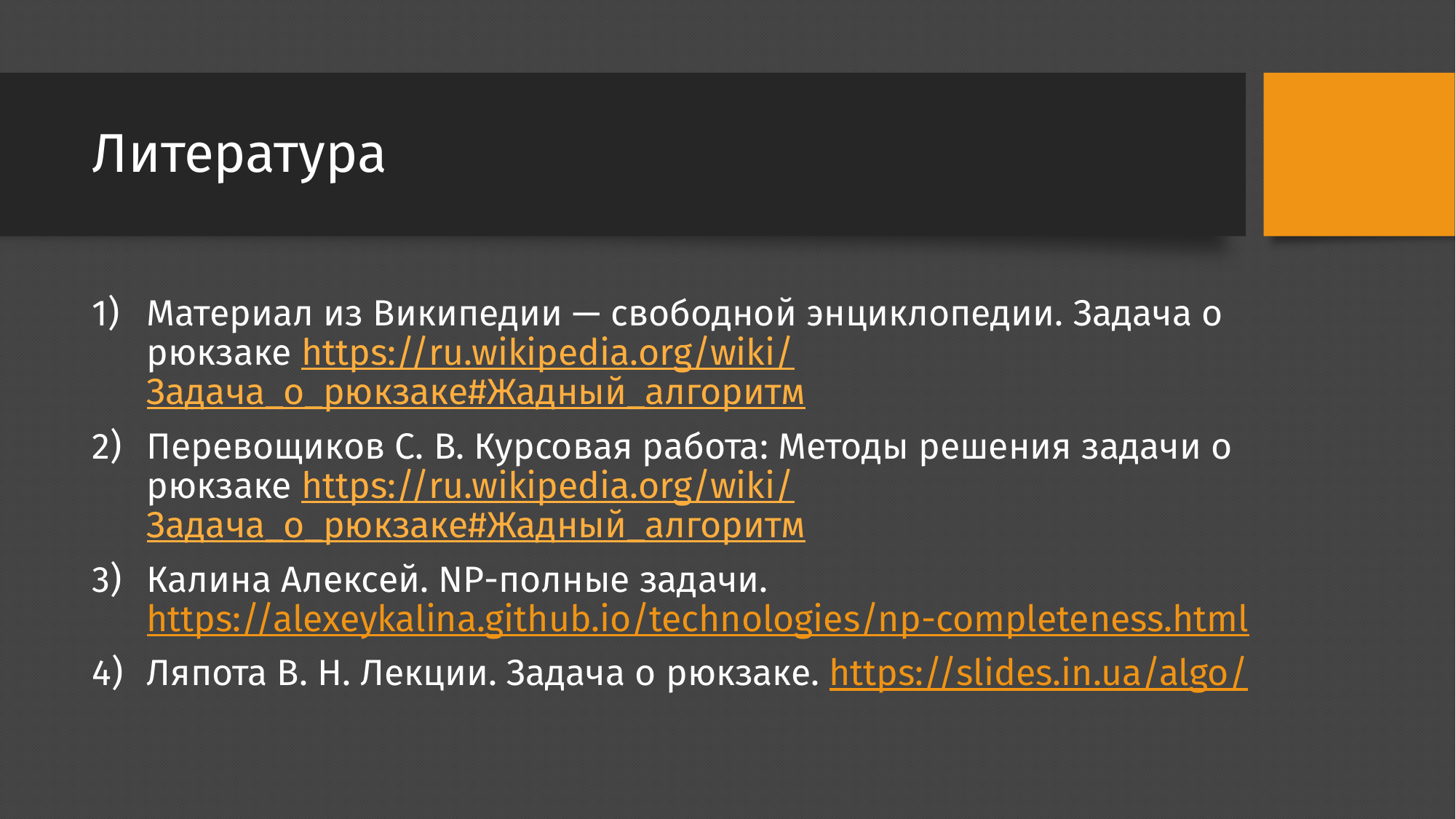

# Литература
Материал из Википедии — свободной энциклопедии. Задача о рюкзаке https://ru.wikipedia.org/wiki/Задача_о_рюкзаке#Жадный_алгоритм
Перевощиков С. В. Курсовая работа: Методы решения задачи о рюкзаке https://ru.wikipedia.org/wiki/Задача_о_рюкзаке#Жадный_алгоритм
Калина Алексей. NP-полные задачи. https://alexeykalina.github.io/technologies/np-completeness.html
Ляпота В. Н. Лекции. Задача о рюкзаке. https://slides.in.ua/algo/